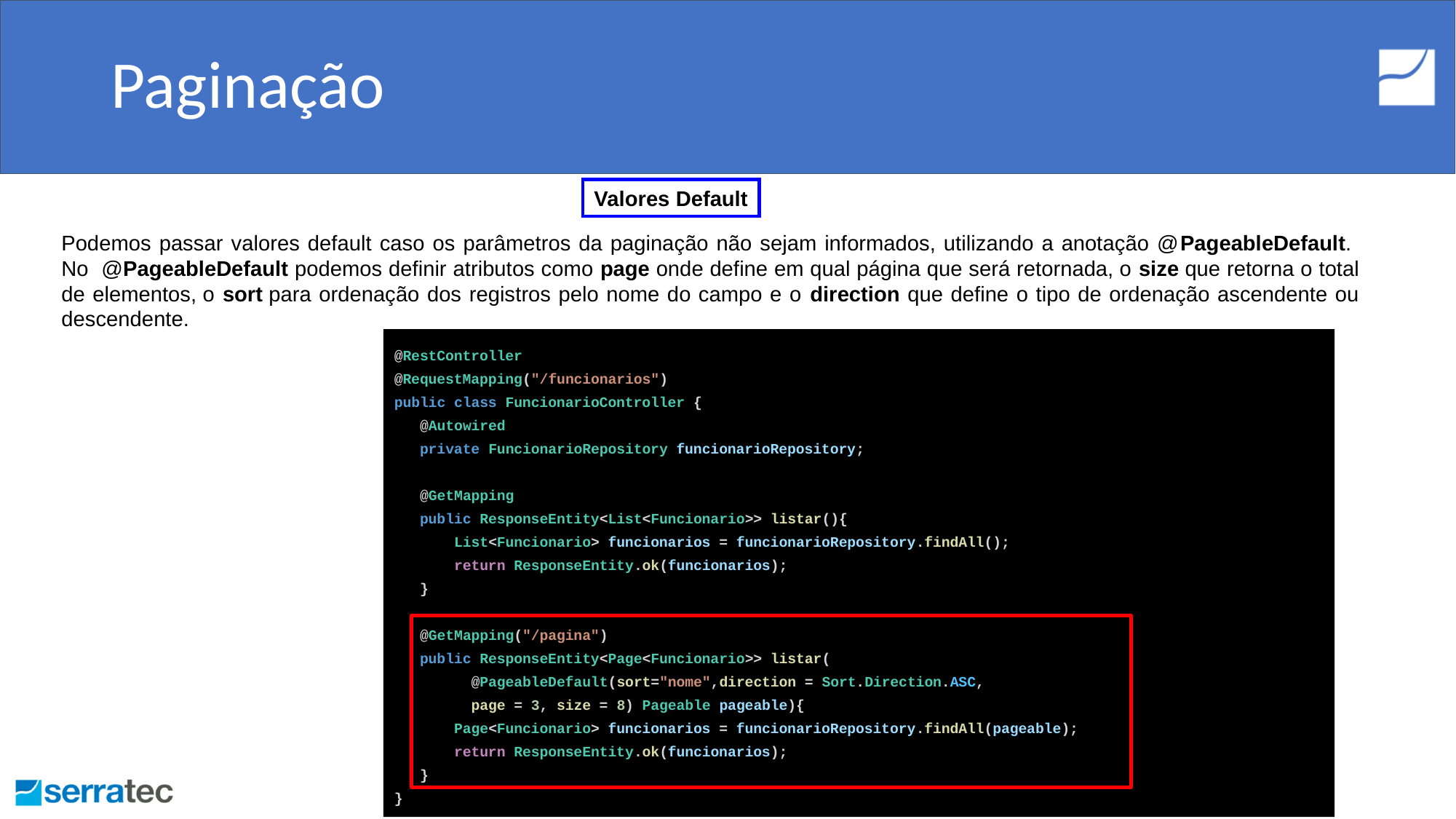

# Paginação
Valores Default
Podemos passar valores default caso os parâmetros da paginação não sejam informados, utilizando a anotação @PageableDefault.  No  @PageableDefault podemos definir atributos como page onde define em qual página que será retornada, o size que retorna o total de elementos, o sort para ordenação dos registros pelo nome do campo e o direction que define o tipo de ordenação ascendente ou descendente.
@RestController
@RequestMapping("/funcionarios")
public class FuncionarioController {
   @Autowired
   private FuncionarioRepository funcionarioRepository;

   @GetMapping
   public ResponseEntity<List<Funcionario>> listar(){
       List<Funcionario> funcionarios = funcionarioRepository.findAll();
       return ResponseEntity.ok(funcionarios);
   }

   @GetMapping("/pagina")
   public ResponseEntity<Page<Funcionario>> listar(
         @PageableDefault(sort="nome",direction = Sort.Direction.ASC,
         page = 3, size = 8) Pageable pageable){
       Page<Funcionario> funcionarios = funcionarioRepository.findAll(pageable);
       return ResponseEntity.ok(funcionarios);
   }
}